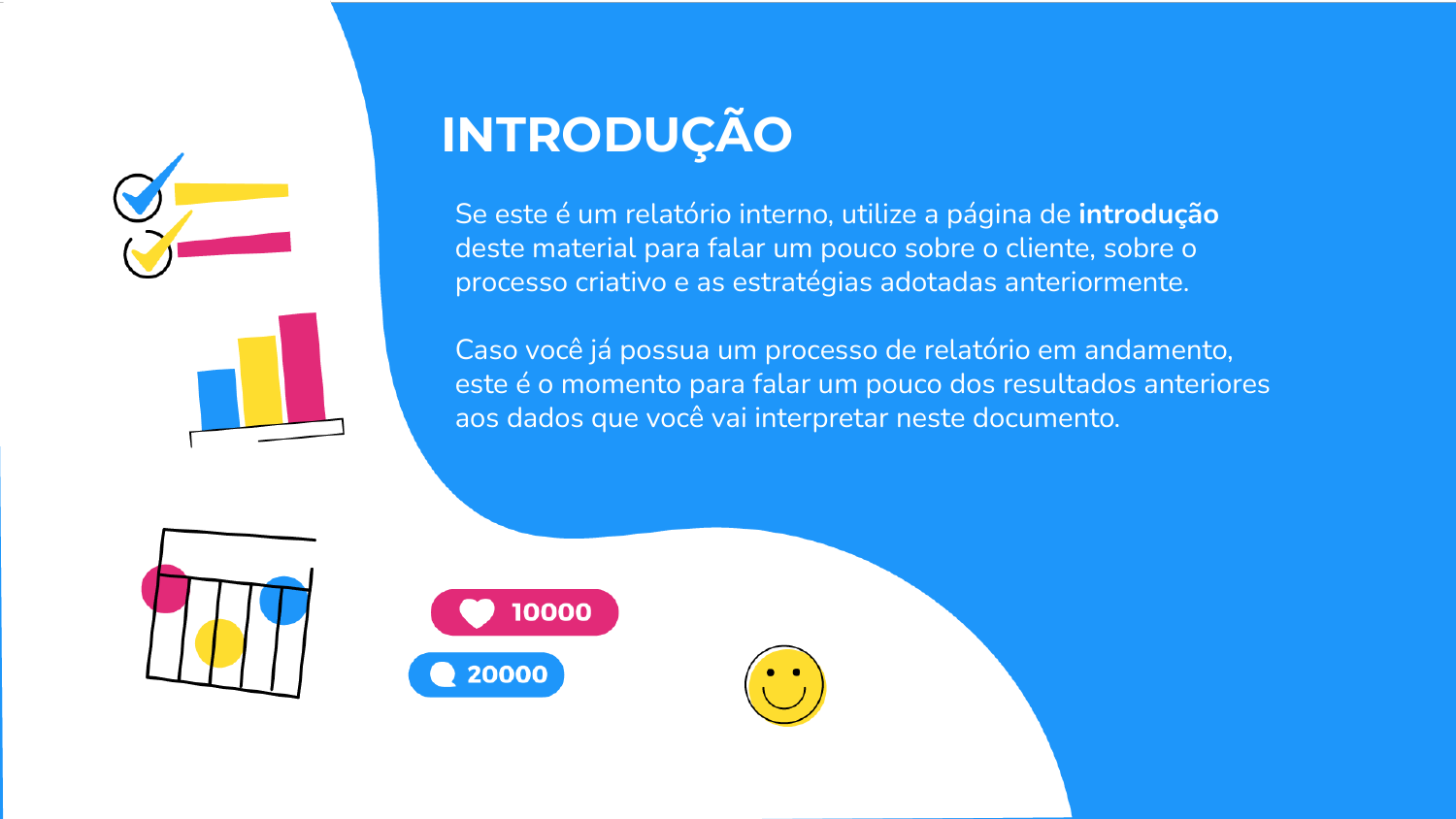

INTRODUÇÃO
Se este é um relatório interno, utilize a página de introdução deste material para falar um pouco sobre o cliente, sobre o processo criativo e as estratégias adotadas anteriormente.

Caso você já possua um processo de relatório em andamento, este é o momento para falar um pouco dos resultados anteriores aos dados que você vai interpretar neste documento.